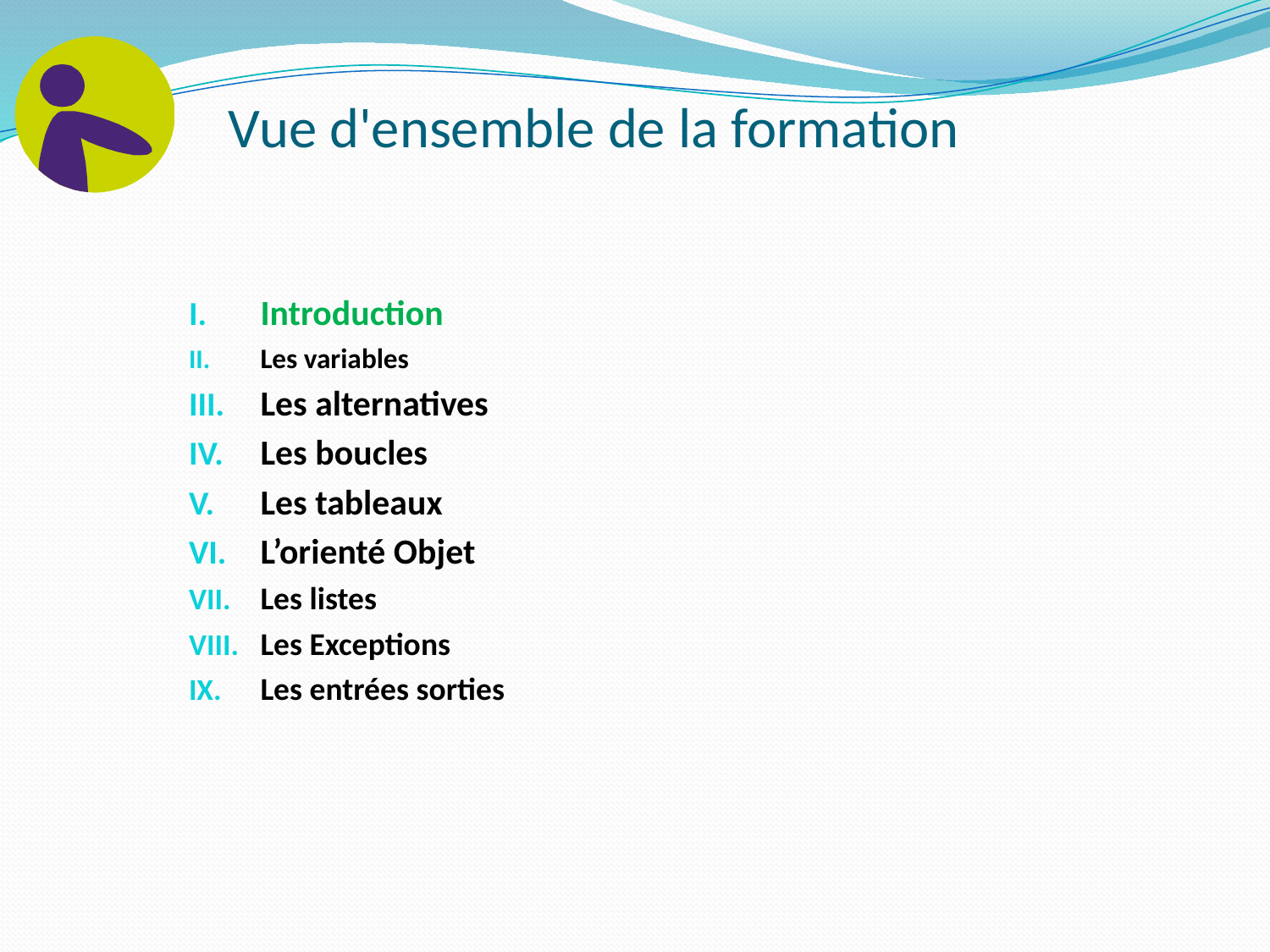

# Vue d'ensemble de la formation

Introduction
Les variables
Les alternatives
Les boucles
Les tableaux
L’orienté Objet
Les listes
Les Exceptions
Les entrées sorties